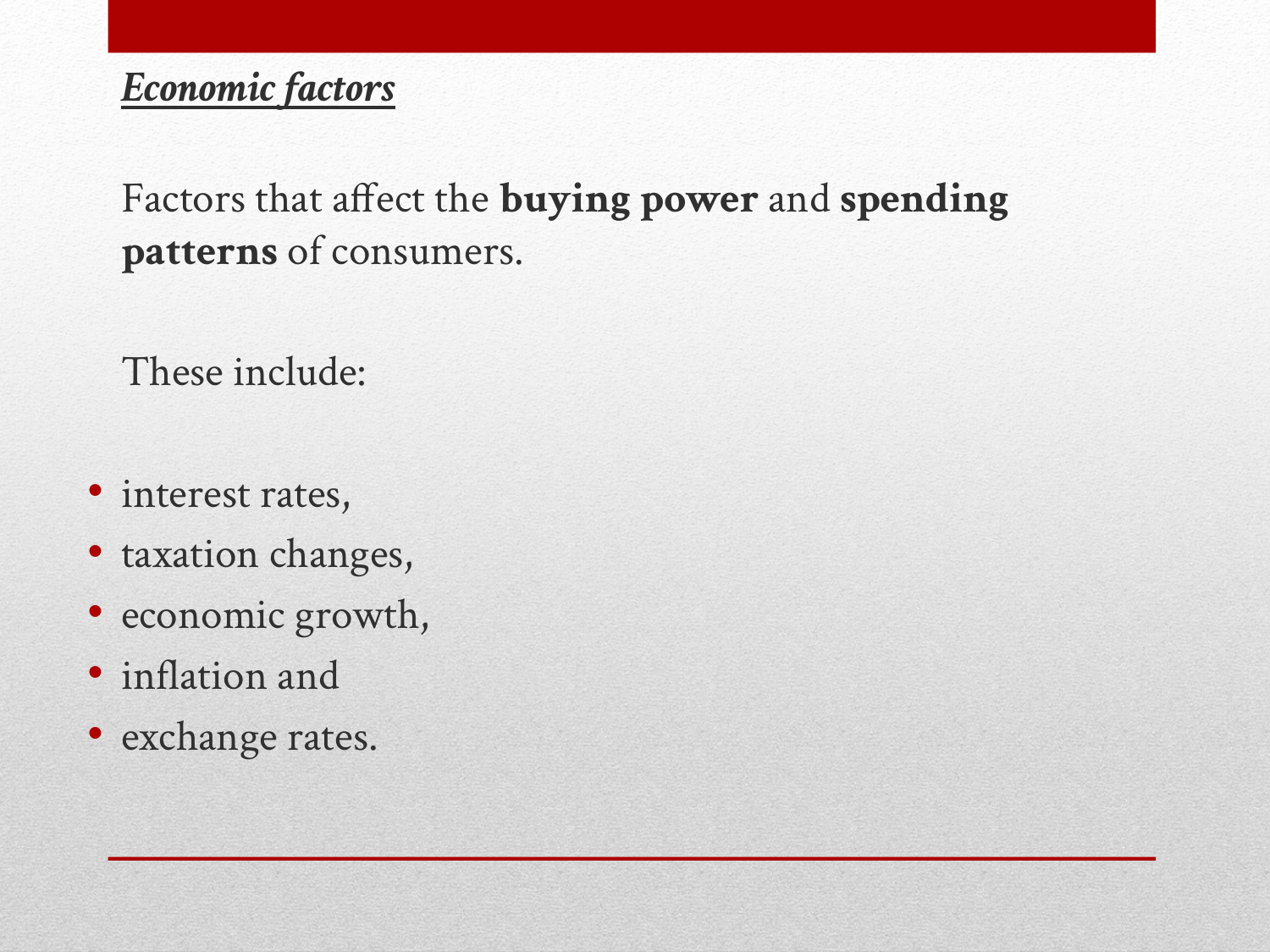

Economic factors

	Factors that affect the buying power and spending patterns of consumers.

	These include:

interest rates,
taxation changes,
economic growth,
inflation and
exchange rates.